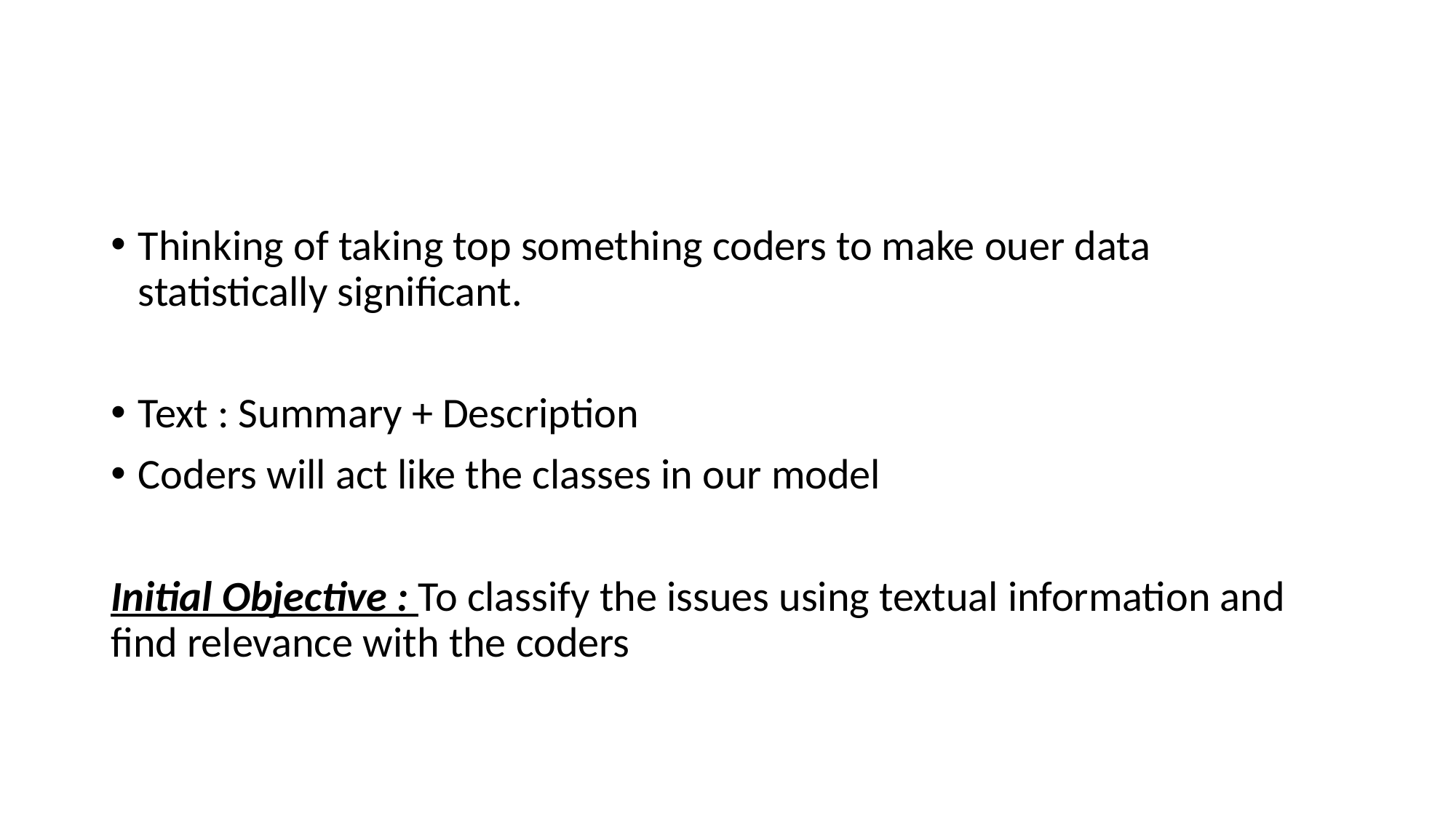

#
Thinking of taking top something coders to make ouer data statistically significant.

Text : Summary + Description
Coders will act like the classes in our model

Initial Objective : To classify the issues using textual information and find relevance with the coders